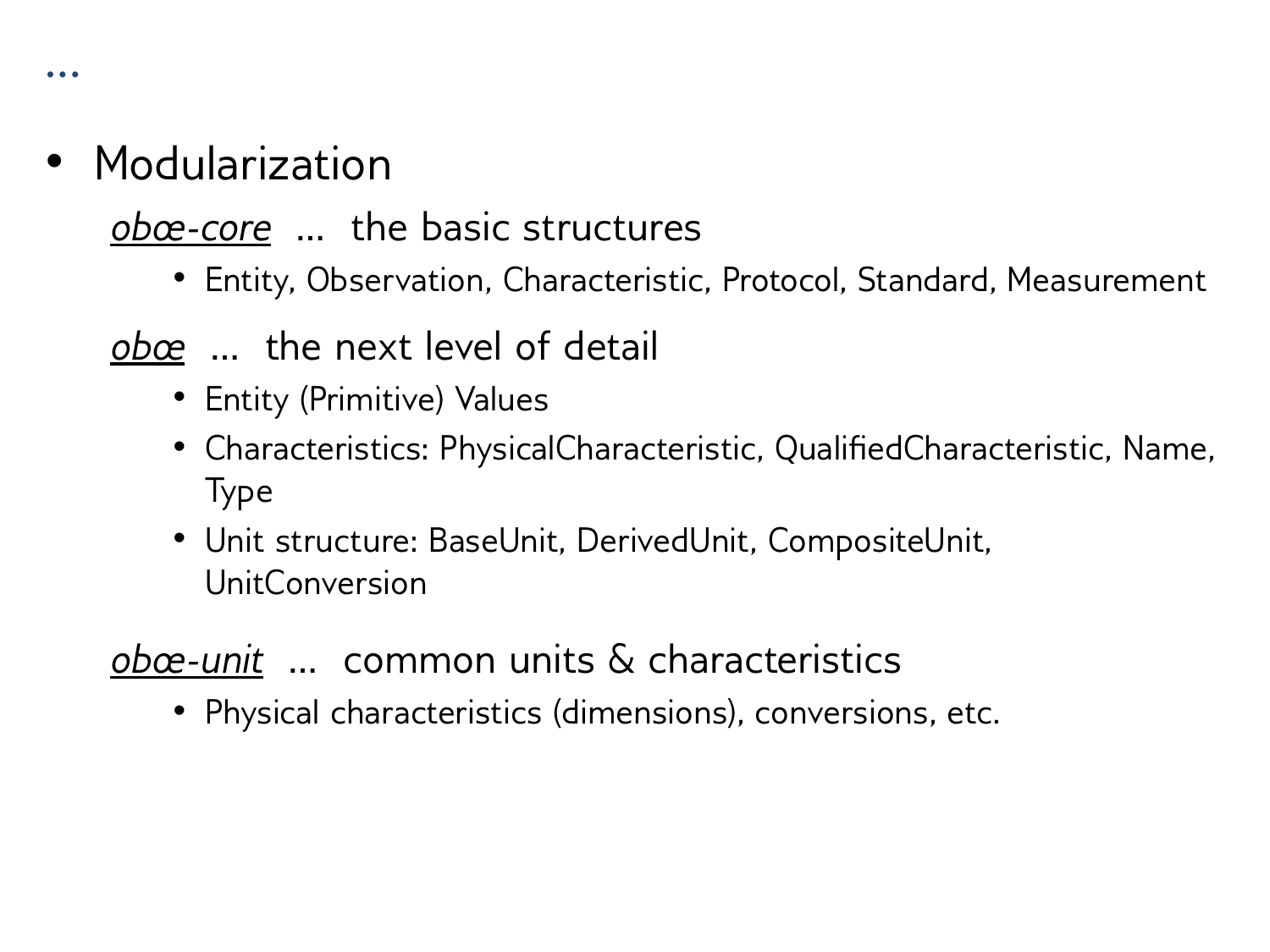

# …
Modularization
oboe-core  …  the basic structures
Entity, Observation, Characteristic, Protocol, Standard, Measurement
oboe  …  the next level of detail
Entity (Primitive) Values
Characteristics: PhysicalCharacteristic, QualifiedCharacteristic, Name, Type
Unit structure: BaseUnit, DerivedUnit, CompositeUnit, UnitConversion
oboe-unit  …  common units & characteristics
Physical characteristics (dimensions), conversions, etc.